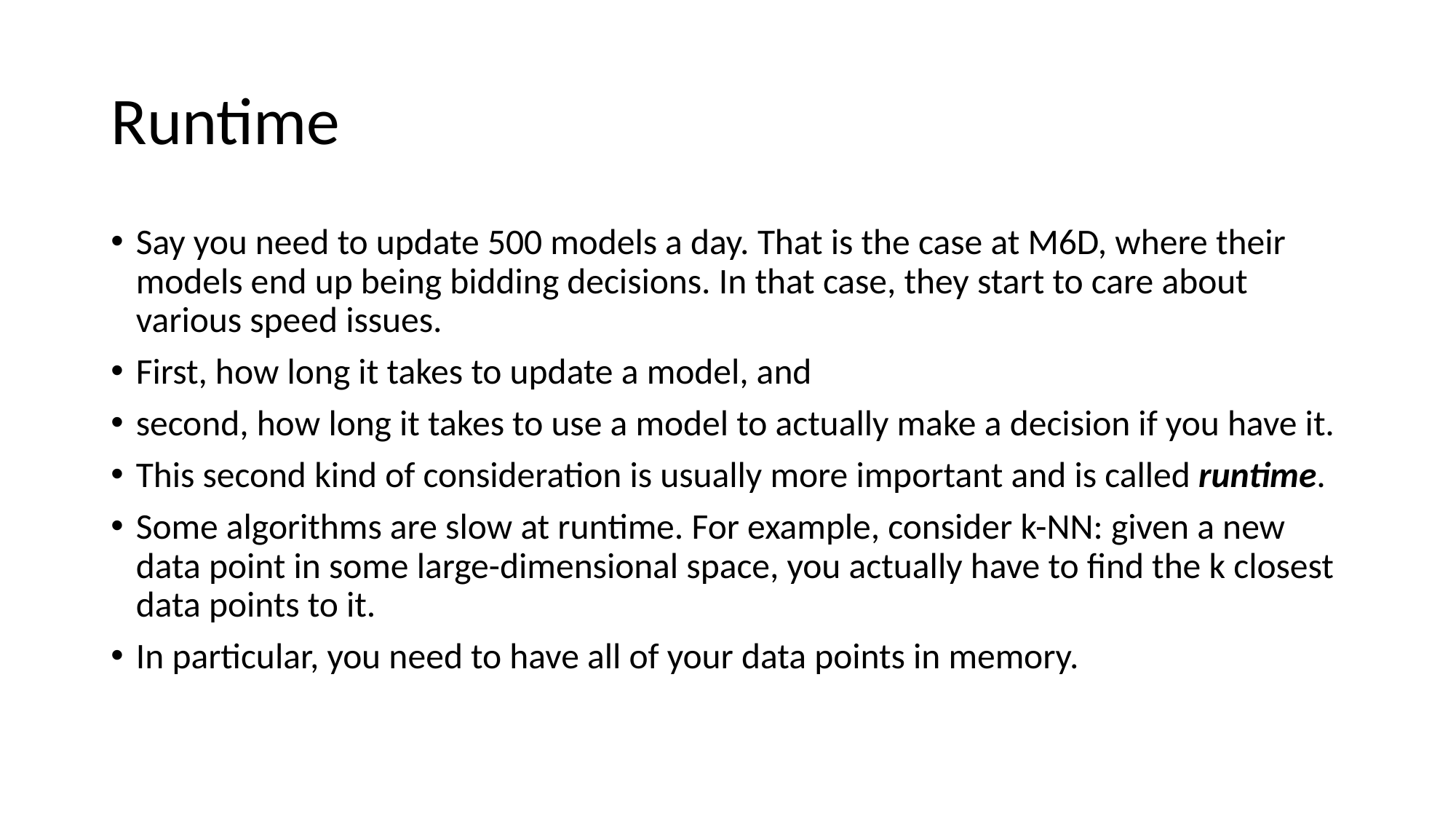

# Runtime
Say you need to update 500 models a day. That is the case at M6D, where their models end up being bidding decisions. In that case, they start to care about various speed issues.
First, how long it takes to update a model, and
second, how long it takes to use a model to actually make a decision if you have it.
This second kind of consideration is usually more important and is called runtime.
Some algorithms are slow at runtime. For example, consider k-NN: given a new data point in some large-dimensional space, you actually have to find the k closest data points to it.
In particular, you need to have all of your data points in memory.